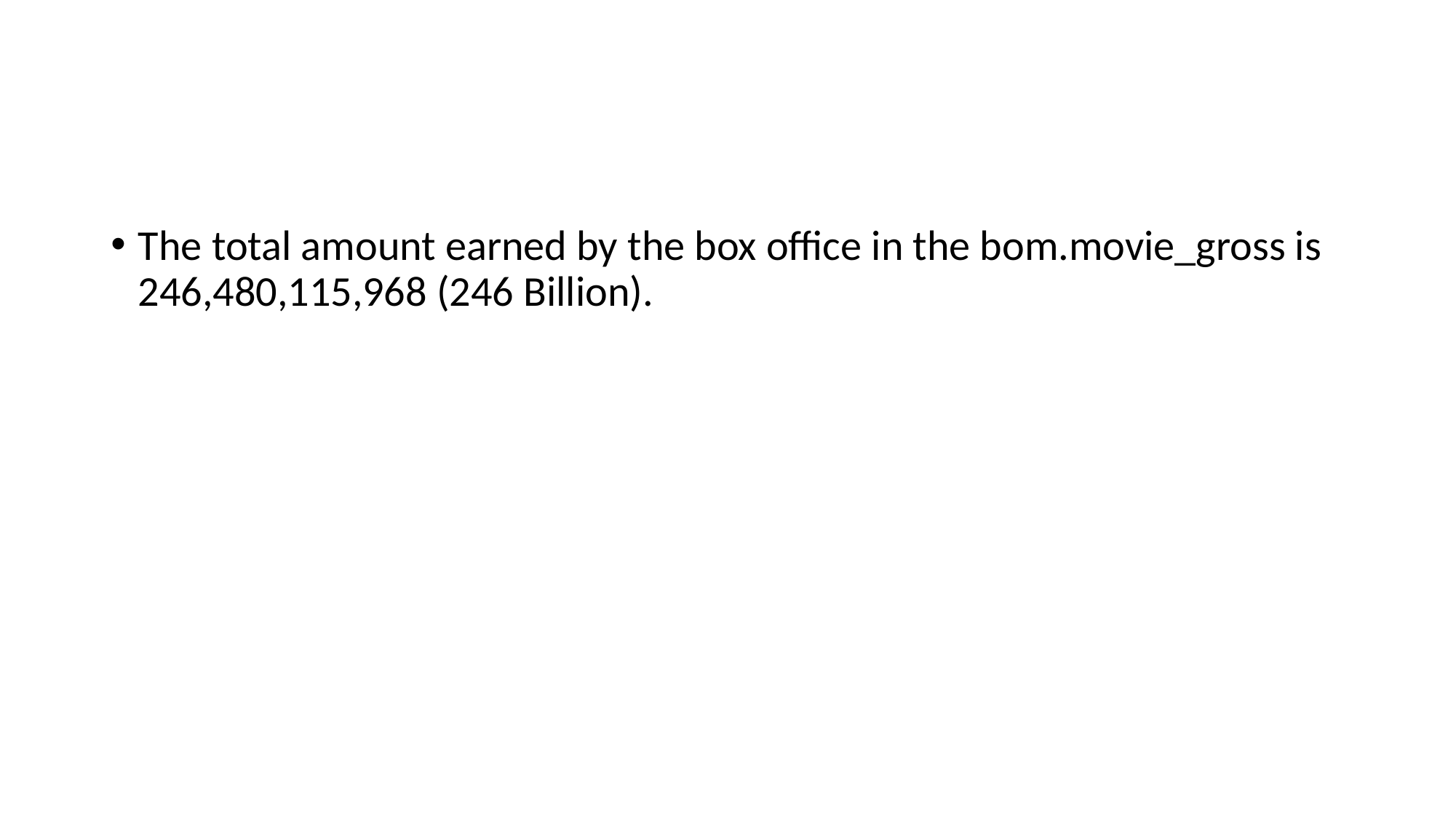

#
The total amount earned by the box office in the bom.movie_gross is 246,480,115,968 (246 Billion).